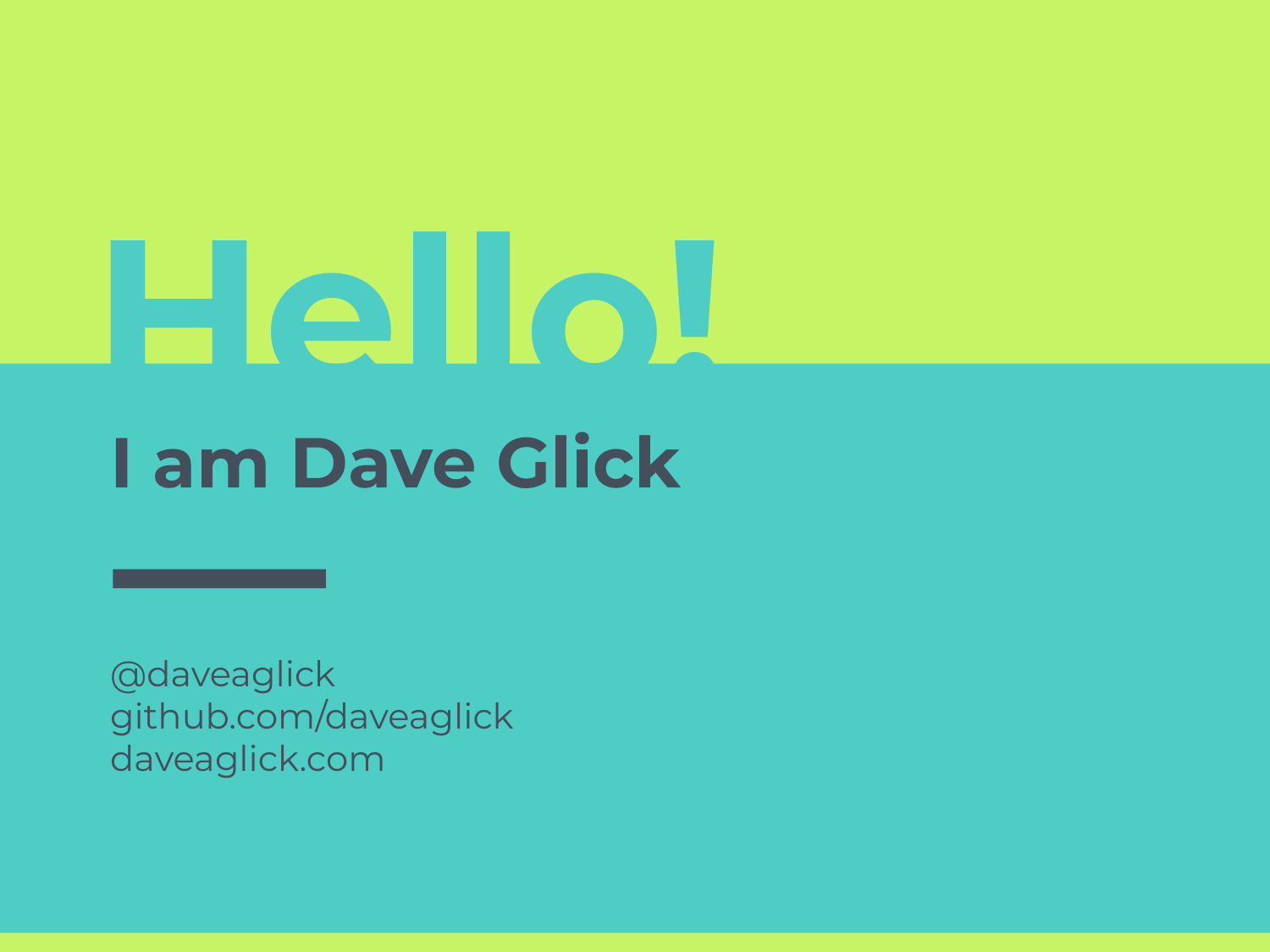

Hello!
I am Dave Glick

@daveaglick
github.com/daveaglick
daveaglick.com